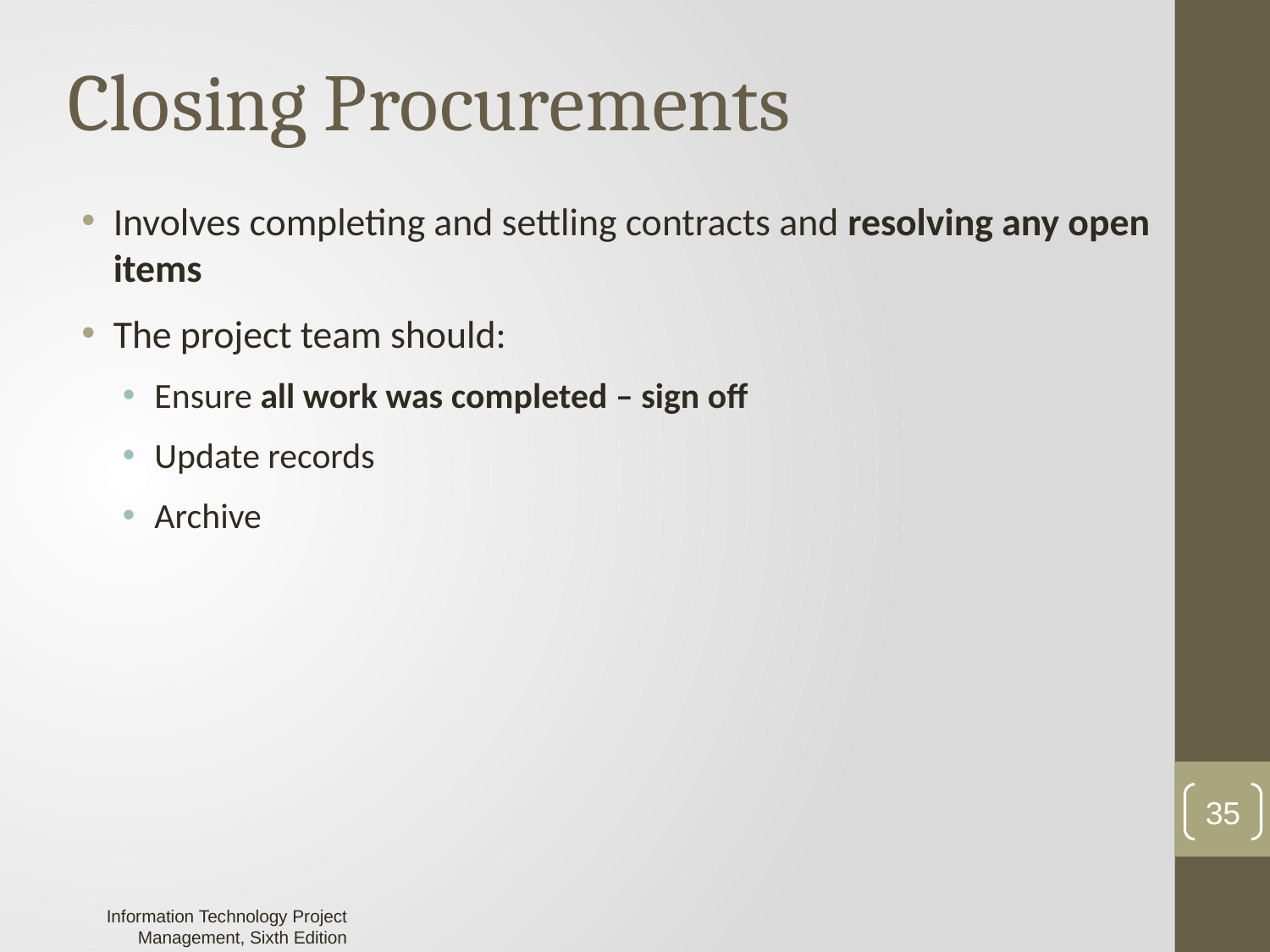

# Closing Procurements
Involves completing and settling contracts and resolving any open items
The project team should:
Ensure all work was completed – sign off
Update records
Archive
35
Information Technology Project Management, Sixth Edition